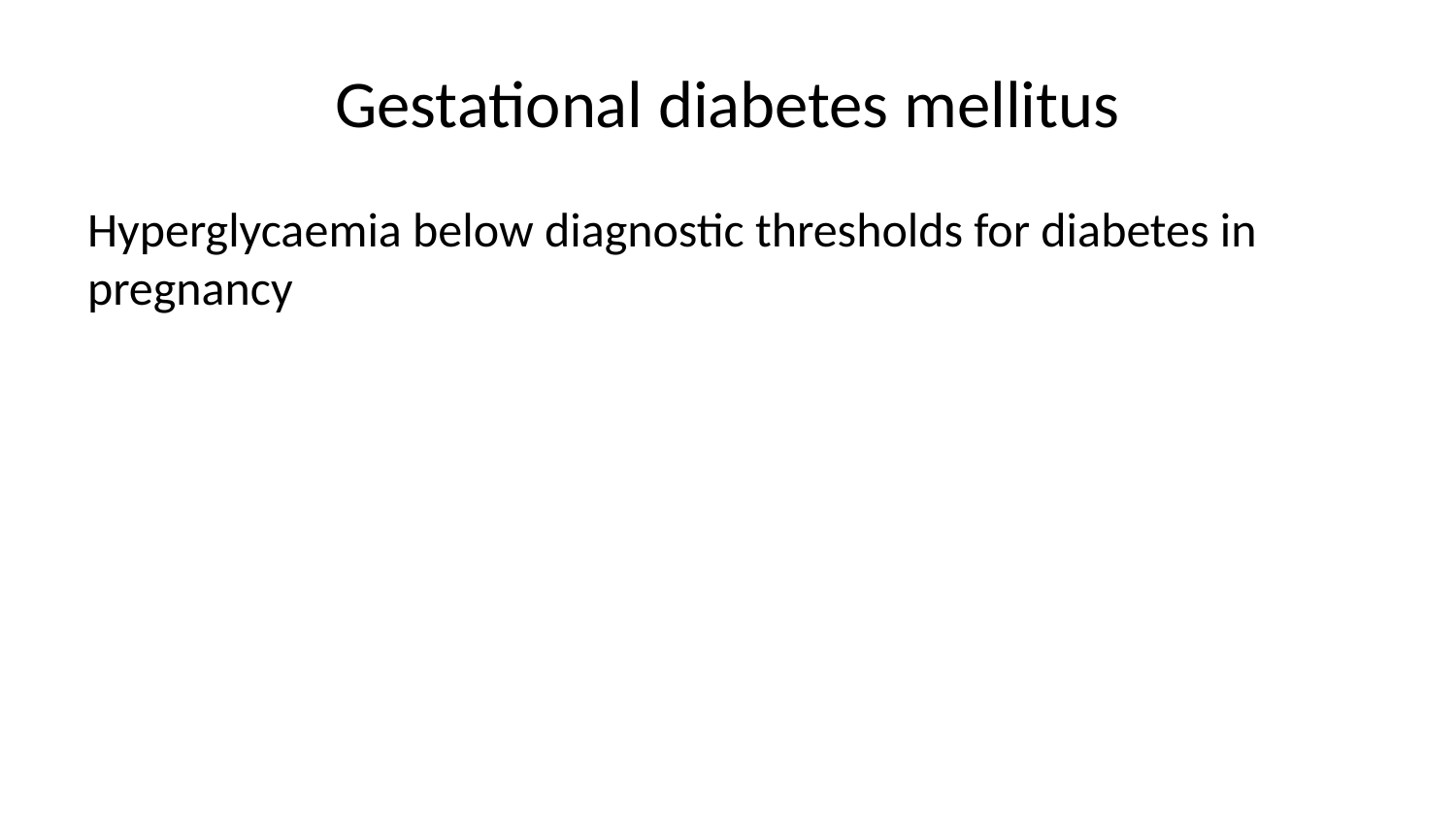

# Gestational diabetes mellitus
Hyperglycaemia below diagnostic thresholds for diabetes in pregnancy